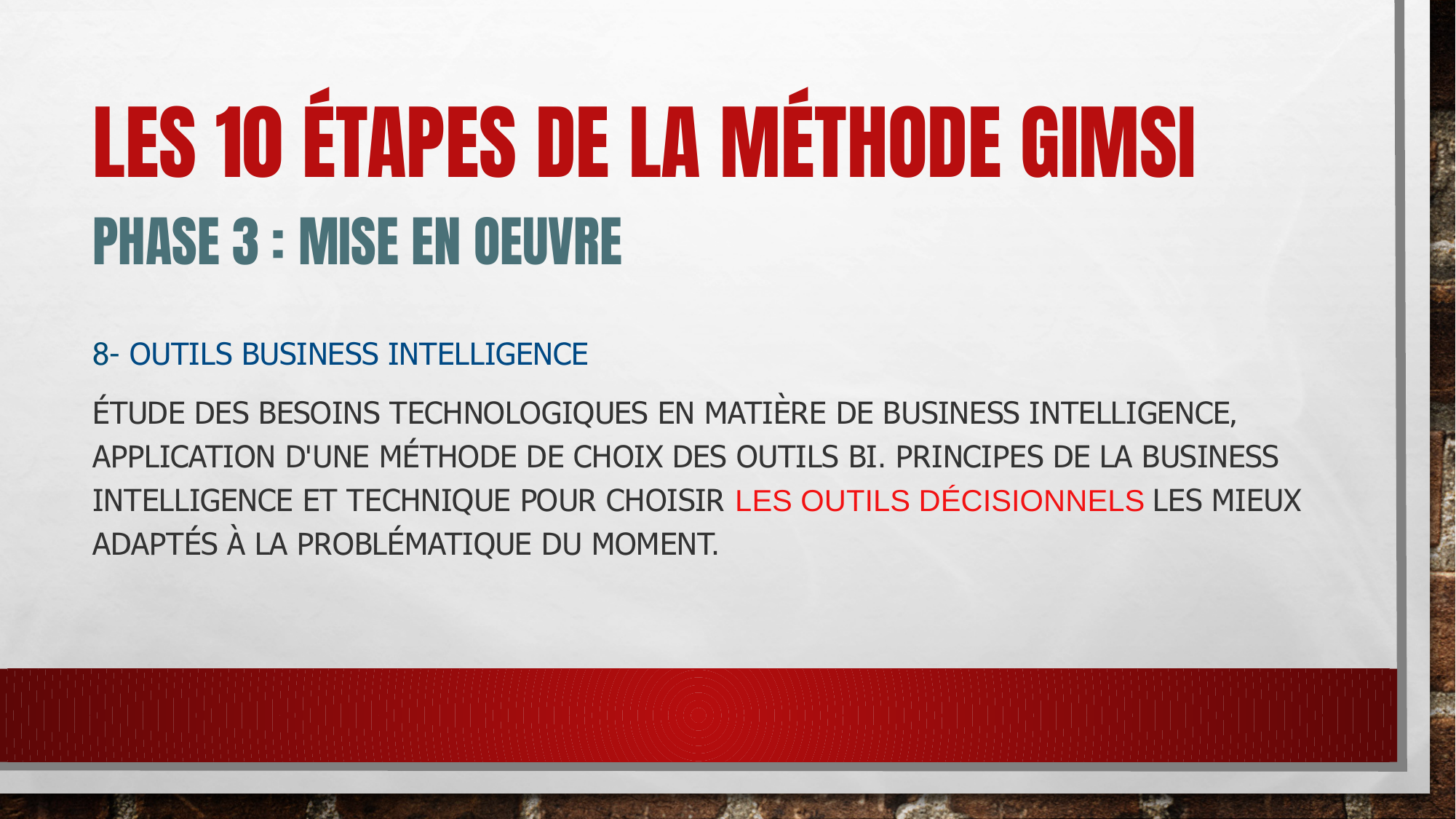

# les 10 étapes de la méthode Gimsi
Phase 3 : Mise en oeuvre
8- Outils Business Intelligence
Étude des besoins technologiques en matière de Business Intelligence, application d'une méthode de choix des outils BI. Principes de la Business Intelligence et technique pour choisir les outils décisionnels les mieux adaptés à la problématique du moment.